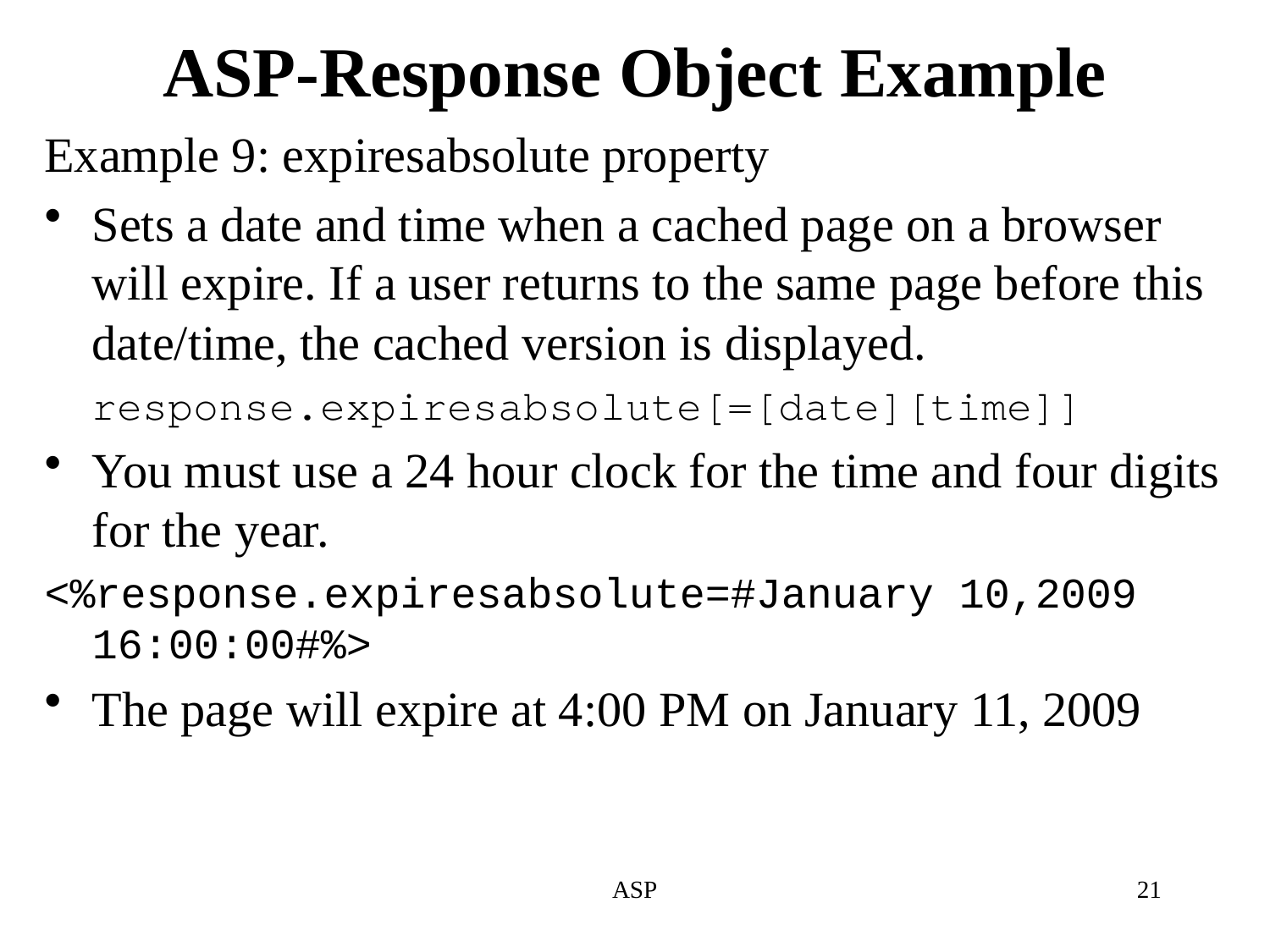

# ASP-Response Object Example
Example 9: expiresabsolute property
Sets a date and time when a cached page on a browser will expire. If a user returns to the same page before this date/time, the cached version is displayed.
	response.expiresabsolute[=[date][time]]
You must use a 24 hour clock for the time and four digits for the year.
<%response.expiresabsolute=#January 10,2009 16:00:00#%>
The page will expire at 4:00 PM on January 11, 2009
ASP
21